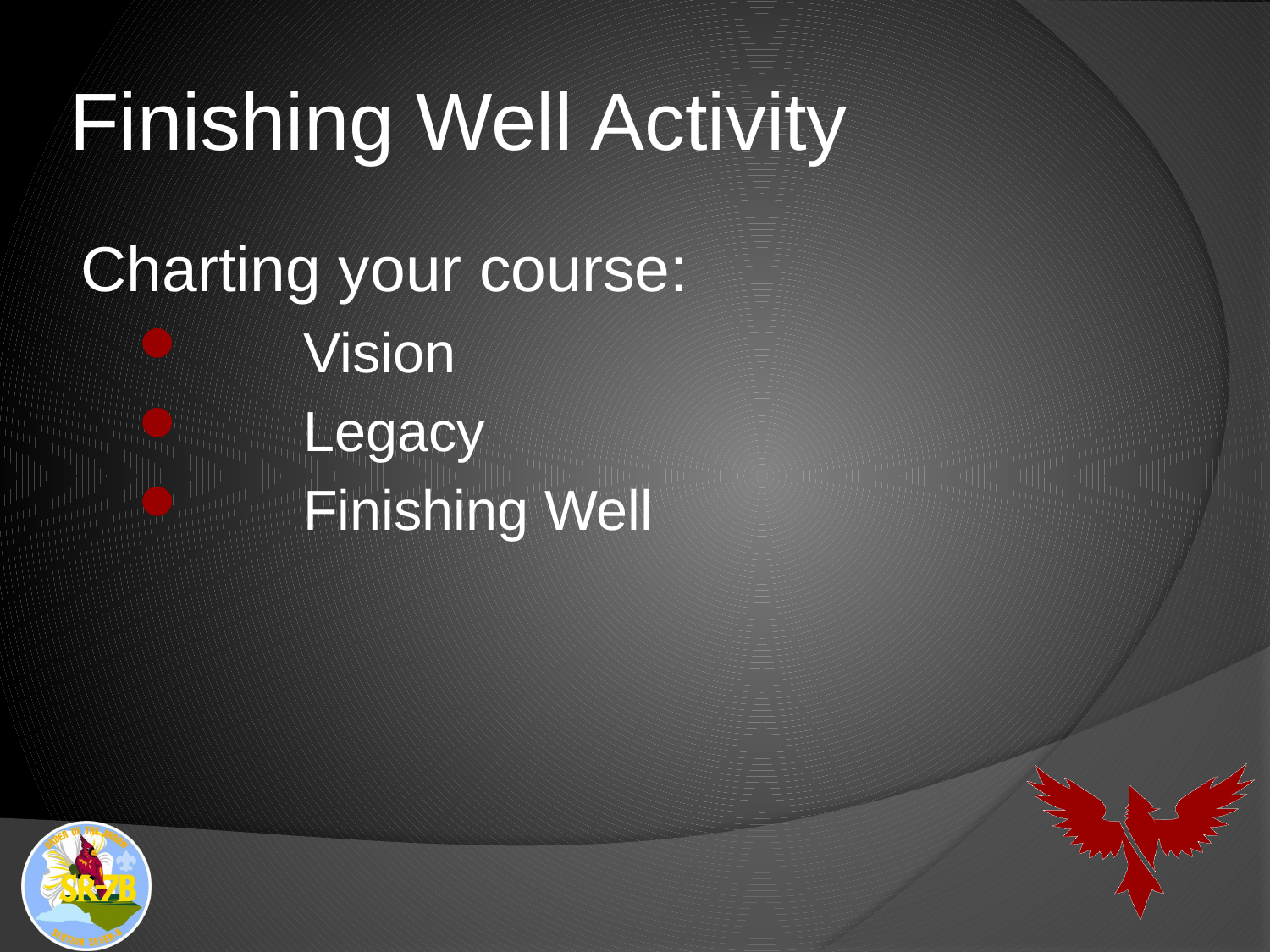

# Finishing Well Activity
Charting your course:
	Vision
	Legacy
	Finishing Well